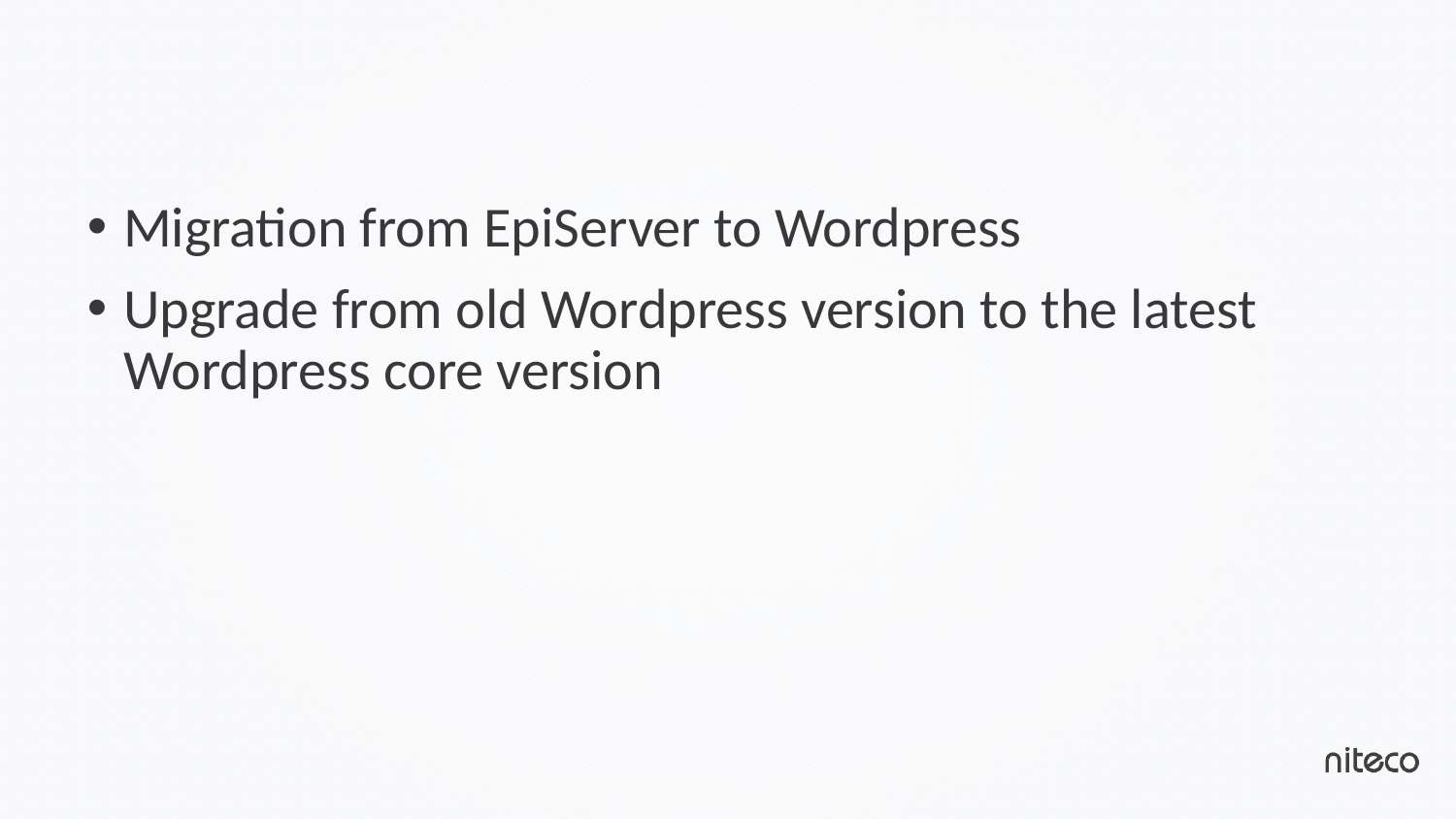

#
Migration from EpiServer to Wordpress
Upgrade from old Wordpress version to the latest Wordpress core version